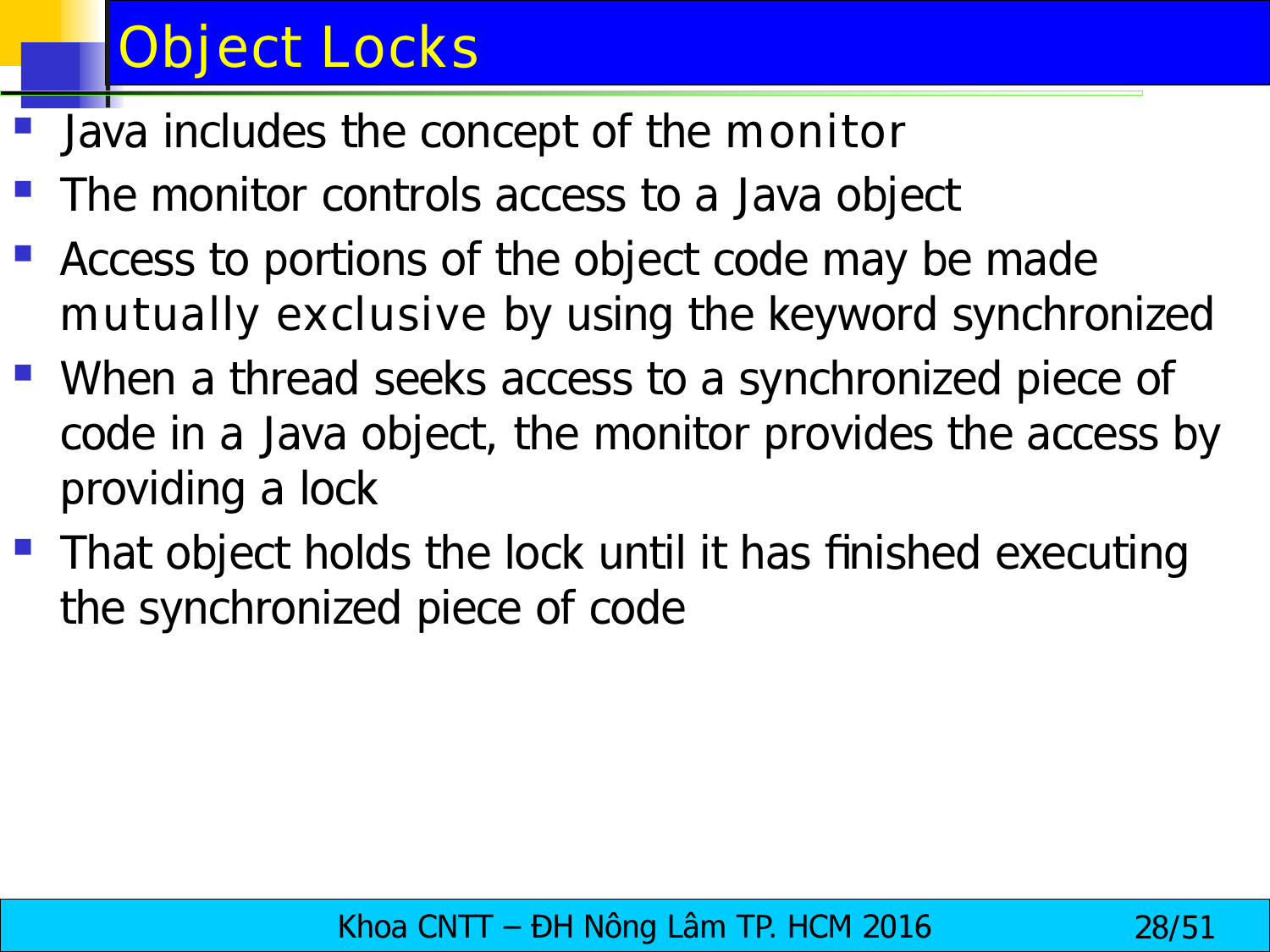

# Object Locks
Java includes the concept of the monitor
The monitor controls access to a Java object
Access to portions of the object code may be made mutually exclusive by using the keyword synchronized
When a thread seeks access to a synchronized piece of code in a Java object, the monitor provides the access by providing a lock
That object holds the lock until it has finished executing the synchronized piece of code